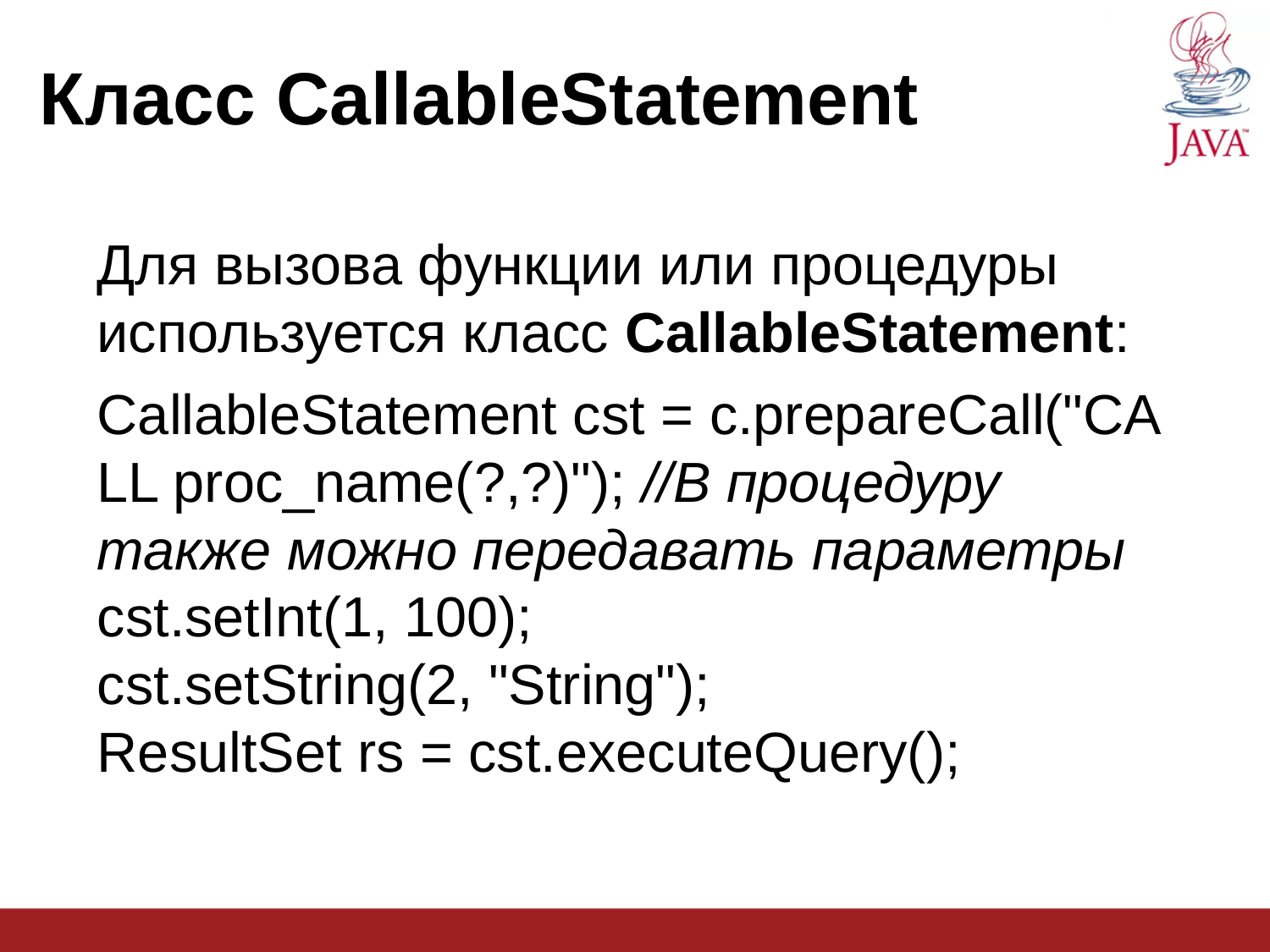

Класс CallableStatement
Для вызова функции или процедуры используется класс CallableStatement:
CallableStatement cst = c.prepareCall("CALL proc_name(?,?)"); //В процедуру также можно передавать параметры
cst.setInt(1, 100);
cst.setString(2, "String");
ResultSet rs = cst.executeQuery();